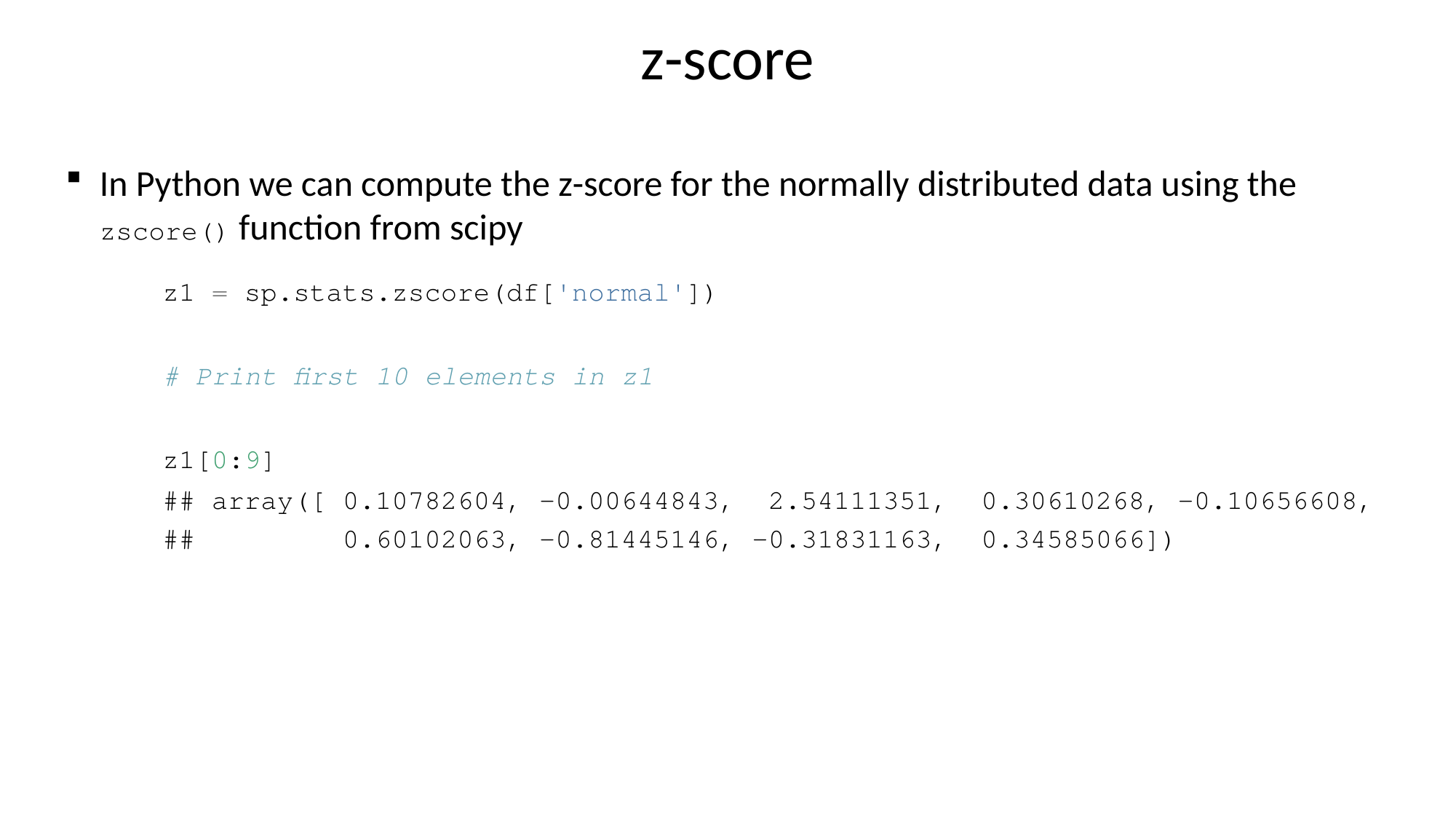

# z-score
In Python we can compute the z-score for the normally distributed data using the zscore() function from scipy
z1 = sp.stats.zscore(df['normal'])
# Print first 10 elements in z1
z1[0:9]
## array([ 0.10782604, -0.00644843,  2.54111351,  0.30610268, -0.10656608,
##         0.60102063, -0.81445146, -0.31831163,  0.34585066])